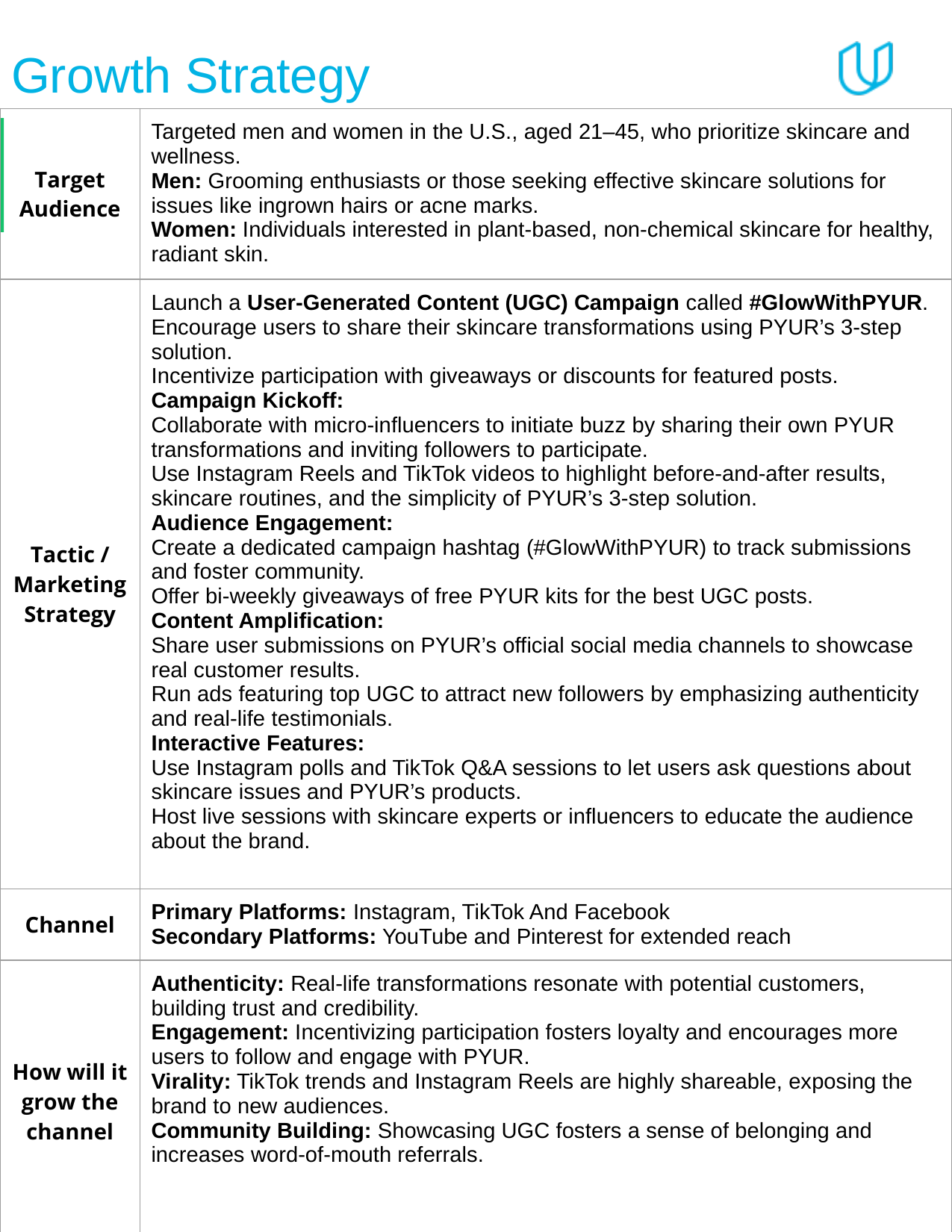

# Growth Strategy
| Target Audience | Targeted men and women in the U.S., aged 21–45, who prioritize skincare and wellness. Men: Grooming enthusiasts or those seeking effective skincare solutions for issues like ingrown hairs or acne marks. Women: Individuals interested in plant-based, non-chemical skincare for healthy, radiant skin. |
| --- | --- |
| Tactic / Marketing Strategy | Launch a User-Generated Content (UGC) Campaign called #GlowWithPYUR. Encourage users to share their skincare transformations using PYUR’s 3-step solution. Incentivize participation with giveaways or discounts for featured posts. Campaign Kickoff: Collaborate with micro-influencers to initiate buzz by sharing their own PYUR transformations and inviting followers to participate. Use Instagram Reels and TikTok videos to highlight before-and-after results, skincare routines, and the simplicity of PYUR’s 3-step solution. Audience Engagement: Create a dedicated campaign hashtag (#GlowWithPYUR) to track submissions and foster community. Offer bi-weekly giveaways of free PYUR kits for the best UGC posts. Content Amplification: Share user submissions on PYUR’s official social media channels to showcase real customer results. Run ads featuring top UGC to attract new followers by emphasizing authenticity and real-life testimonials. Interactive Features: Use Instagram polls and TikTok Q&A sessions to let users ask questions about skincare issues and PYUR’s products. Host live sessions with skincare experts or influencers to educate the audience about the brand. |
| Channel | Primary Platforms: Instagram, TikTok And Facebook Secondary Platforms: YouTube and Pinterest for extended reach |
| How will it grow the channel | Authenticity: Real-life transformations resonate with potential customers, building trust and credibility. Engagement: Incentivizing participation fosters loyalty and encourages more users to follow and engage with PYUR. Virality: TikTok trends and Instagram Reels are highly shareable, exposing the brand to new audiences. Community Building: Showcasing UGC fosters a sense of belonging and increases word-of-mouth referrals. |